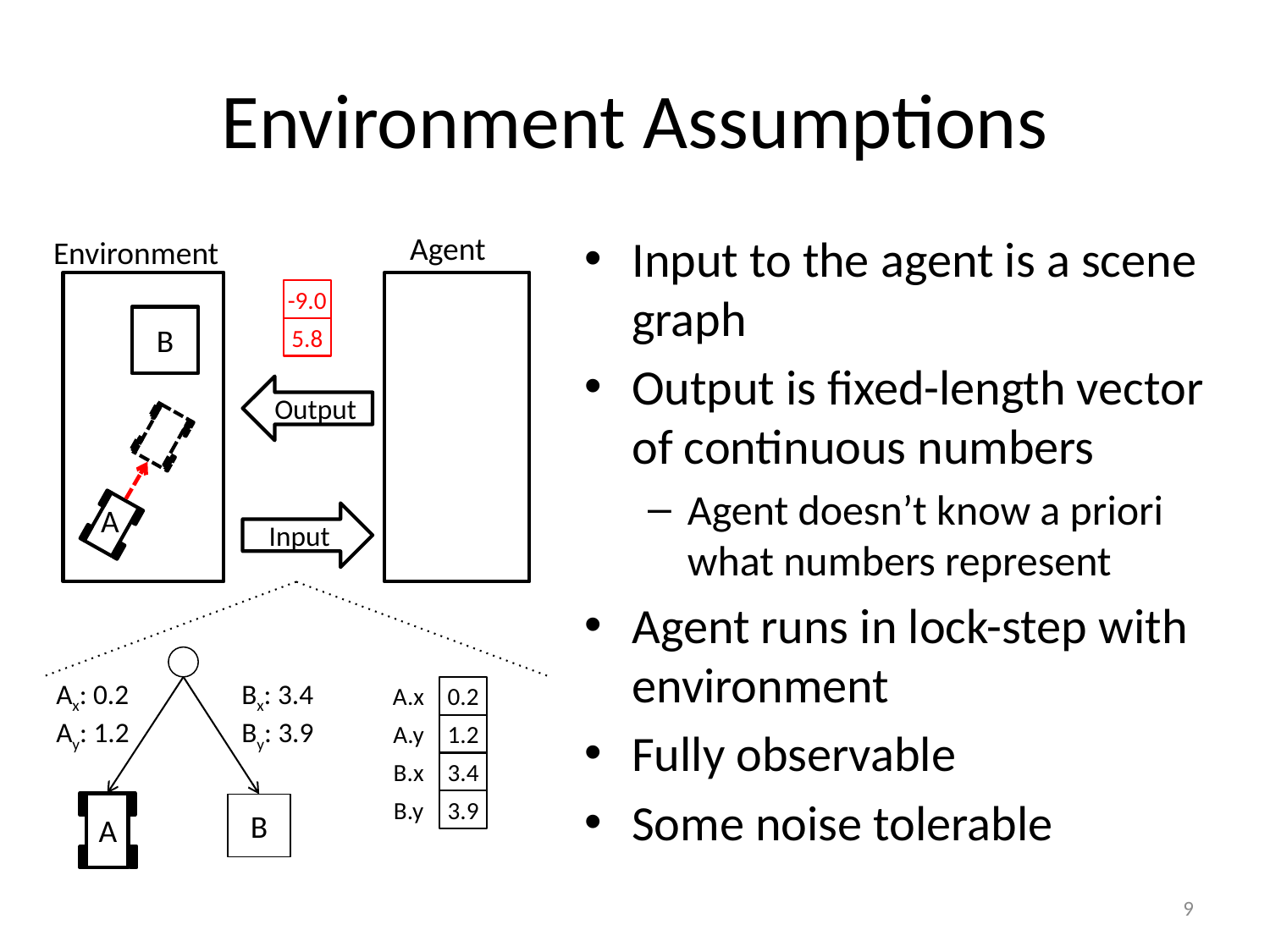

# Environment Assumptions
Input to the agent is a scene graph
Output is fixed-length vector of continuous numbers
Agent doesn’t know a priori what numbers represent
Agent runs in lock-step with environment
Fully observable
Some noise tolerable
Agent
Environment

-9.0
5.8
B
Output

A
Input

Ax: 0.2
Ay: 1.2
Bx: 3.4
By: 3.9
A.x
0.2
A.y
1.2
B.x
3.4
B.y
3.9

A
B
9